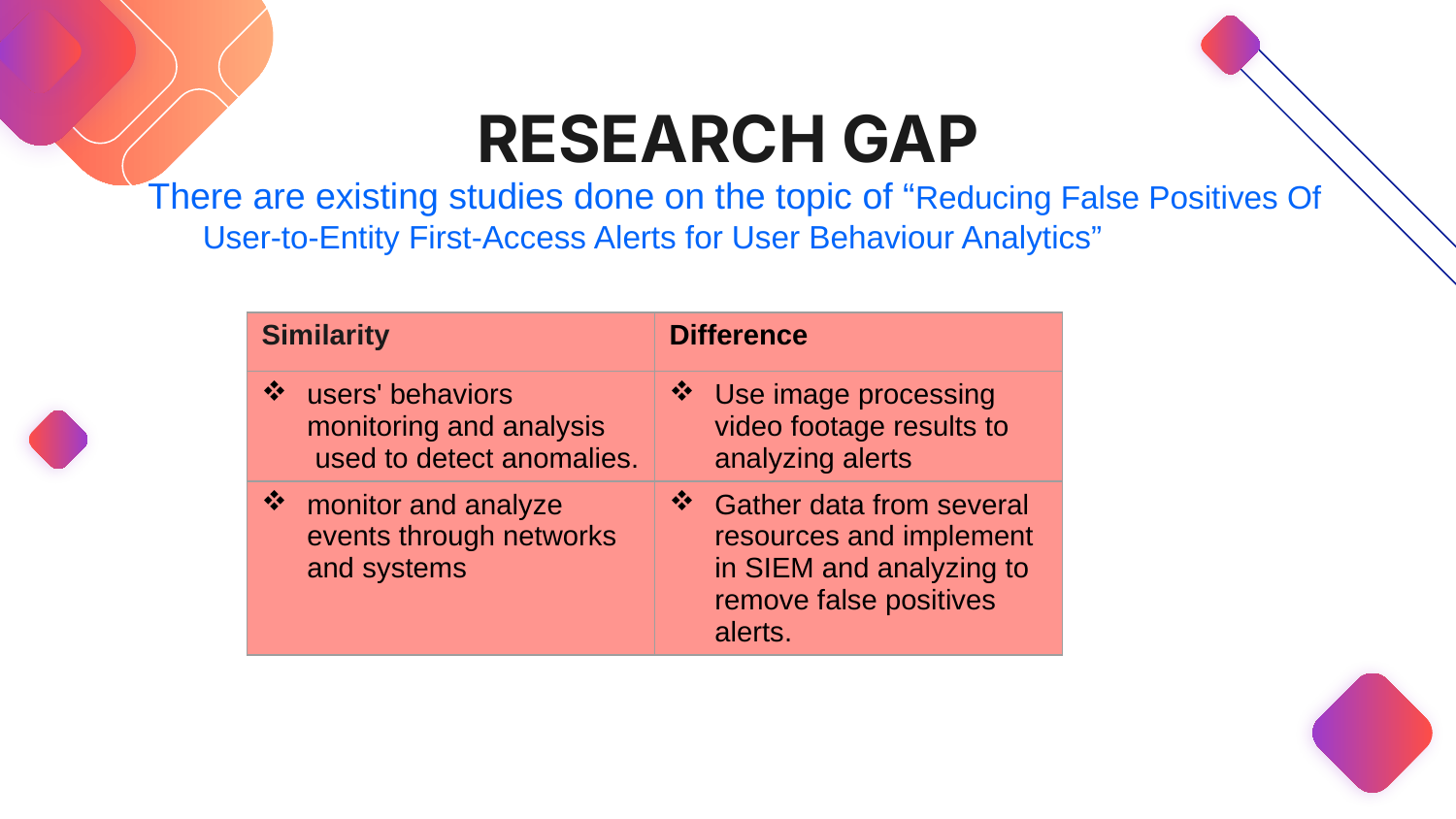

# RESEARCH GAP
There are existing studies done on the topic of “Reducing False Positives Of User-to-Entity First-Access Alerts for User Behaviour Analytics”

| Similarity | Difference |
| --- | --- |
| users' behaviors monitoring and analysis  used to detect anomalies. | Use image processing video footage results to analyzing alerts |
| monitor and analyze events through networks and systems | Gather data from several resources and implement in SIEM and analyzing to remove false positives alerts. |